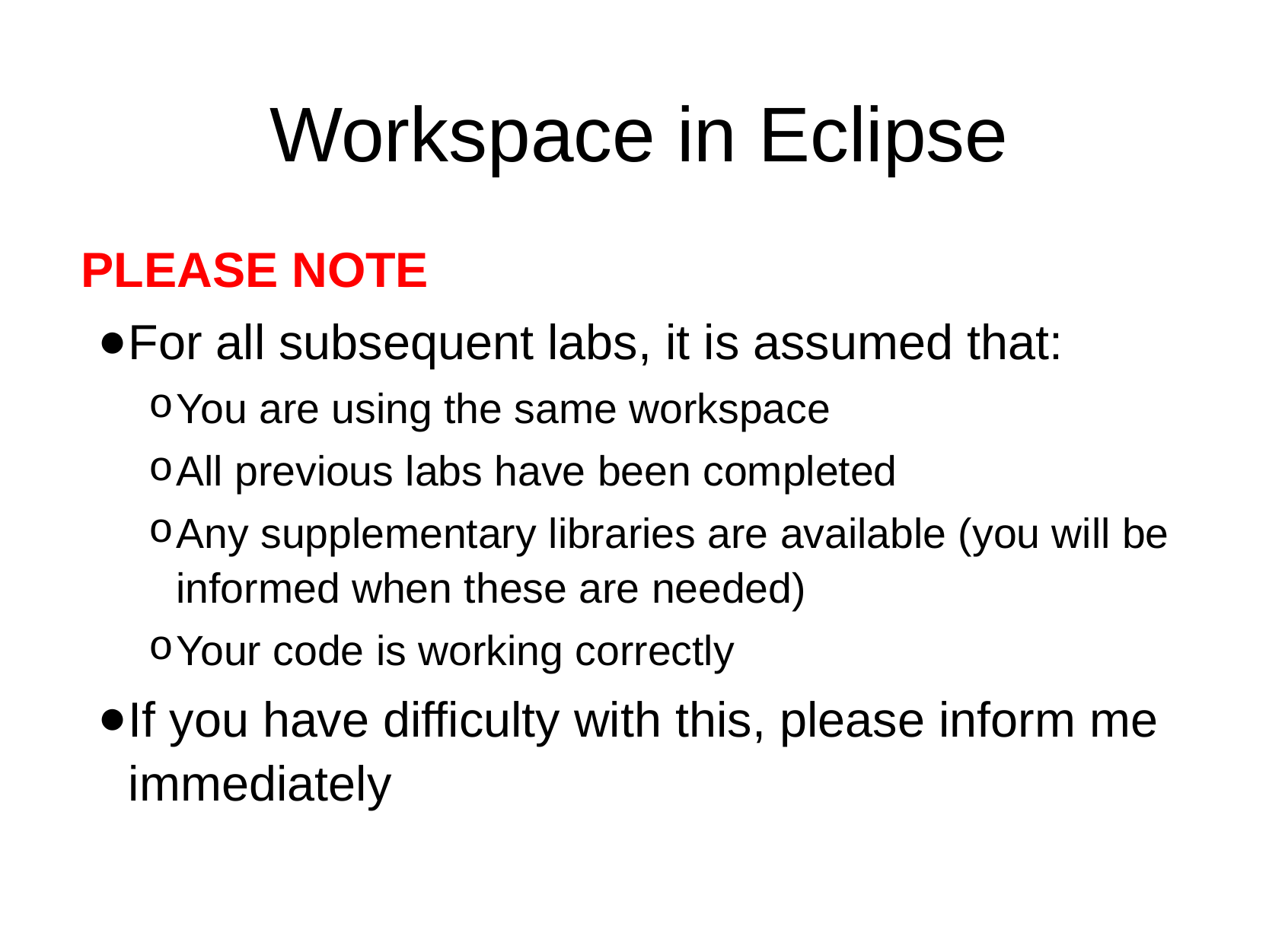

# Workspace in Eclipse
PLEASE NOTE
For all subsequent labs, it is assumed that:
You are using the same workspace
All previous labs have been completed
Any supplementary libraries are available (you will be informed when these are needed)
Your code is working correctly
If you have difficulty with this, please inform me immediately